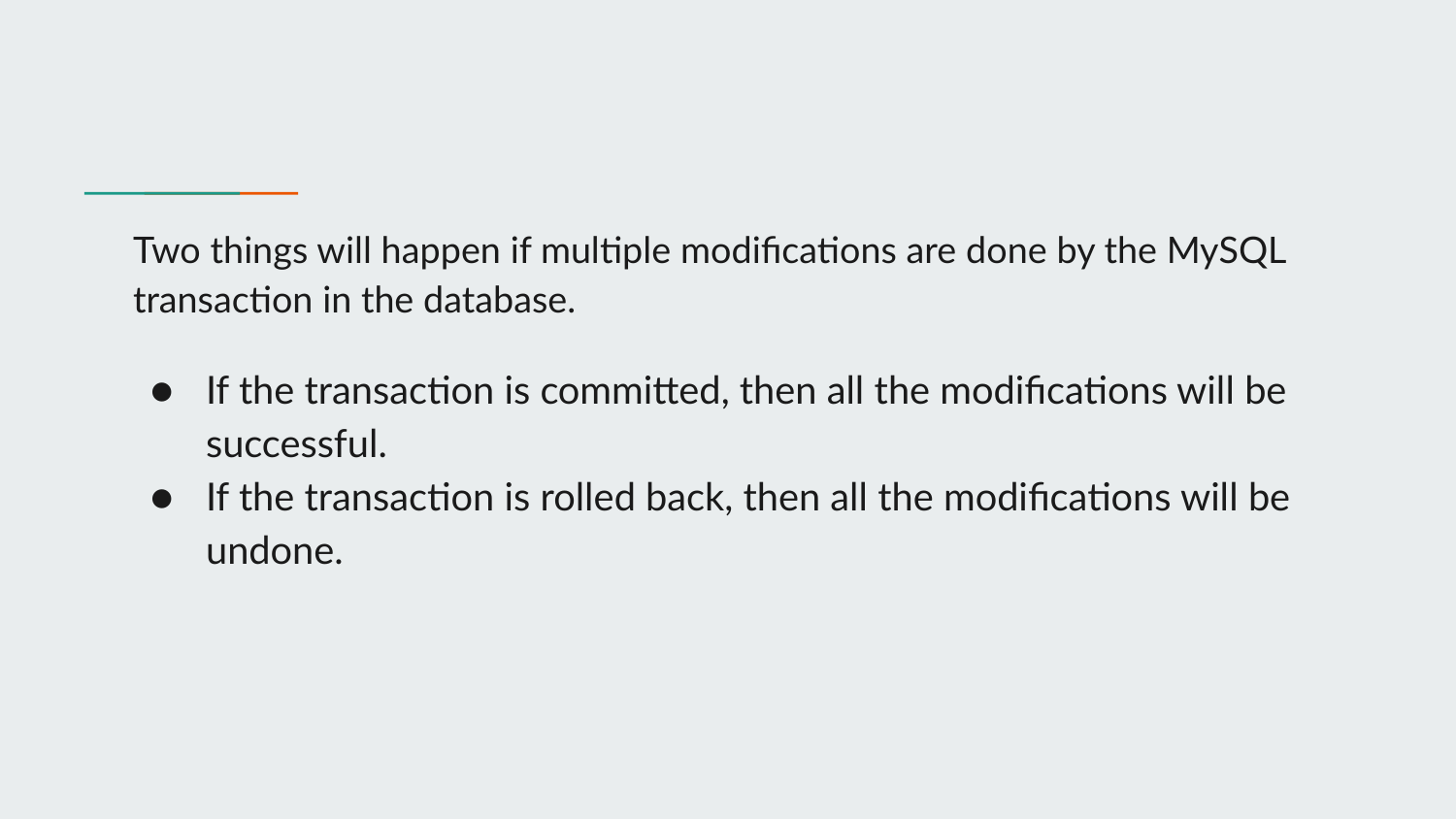

Two things will happen if multiple modifications are done by the MySQL transaction in the database.
If the transaction is committed, then all the modifications will be successful.
If the transaction is rolled back, then all the modifications will be undone.